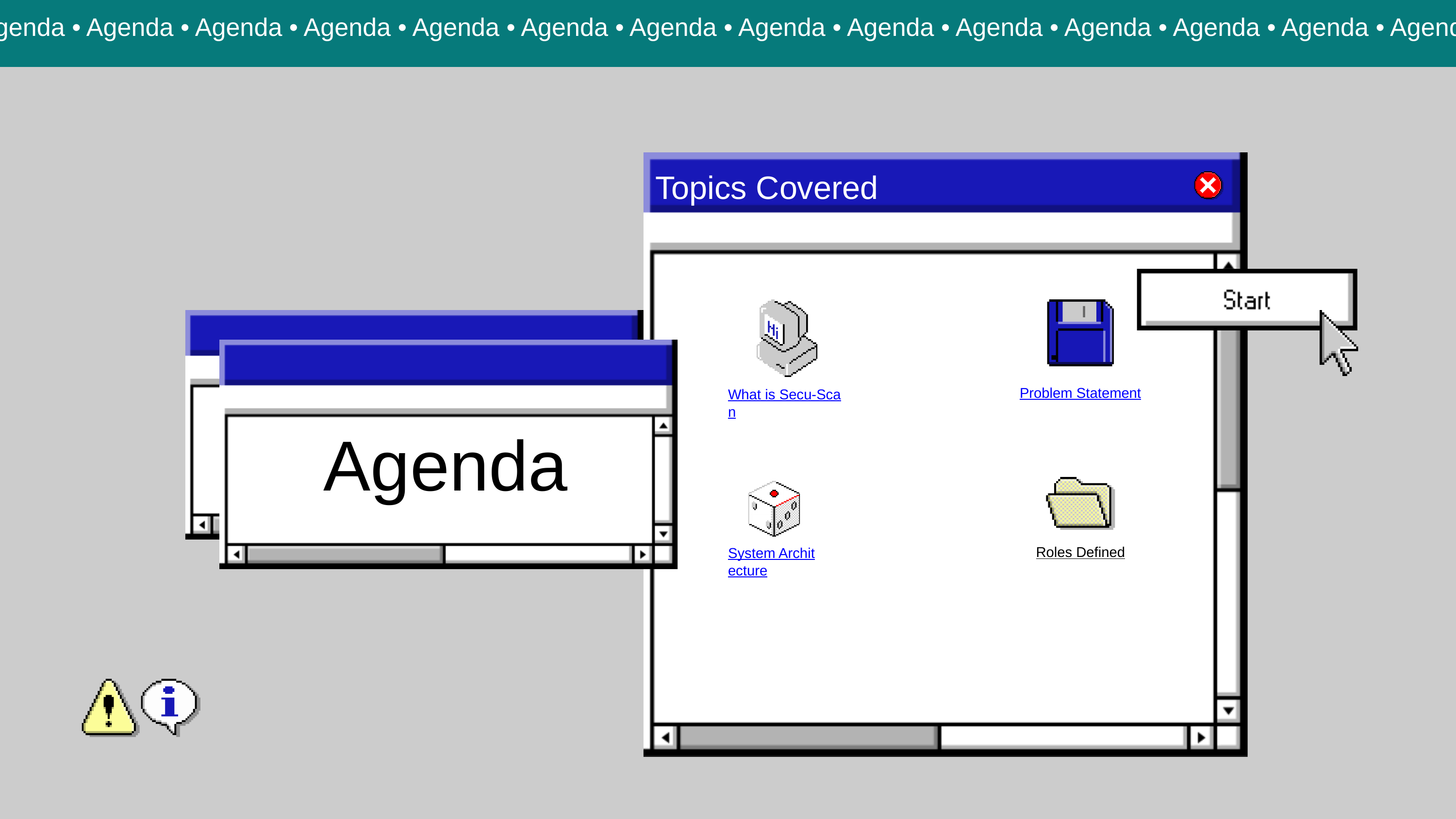

Agenda • Agenda • Agenda • Agenda • Agenda • Agenda • Agenda • Agenda • Agenda • Agenda • Agenda • Agenda • Agenda • Agenda

Topics Covered

What is Secu-Scan

Problem Statement

Agenda

Roles Defined

System Architecture